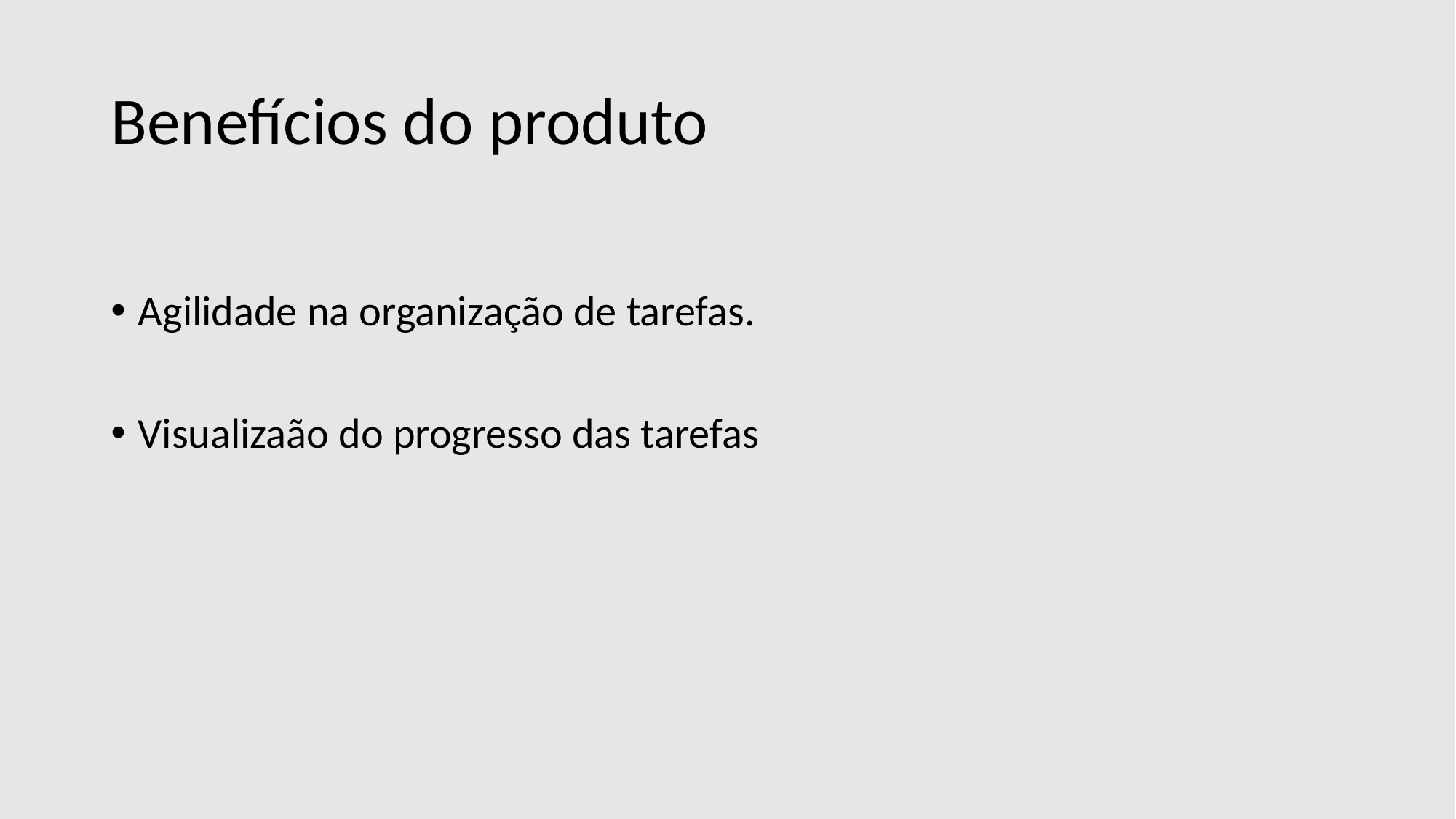

# Benefícios do produto

Agilidade na organização de tarefas.

Visualizaão do progresso das tarefas